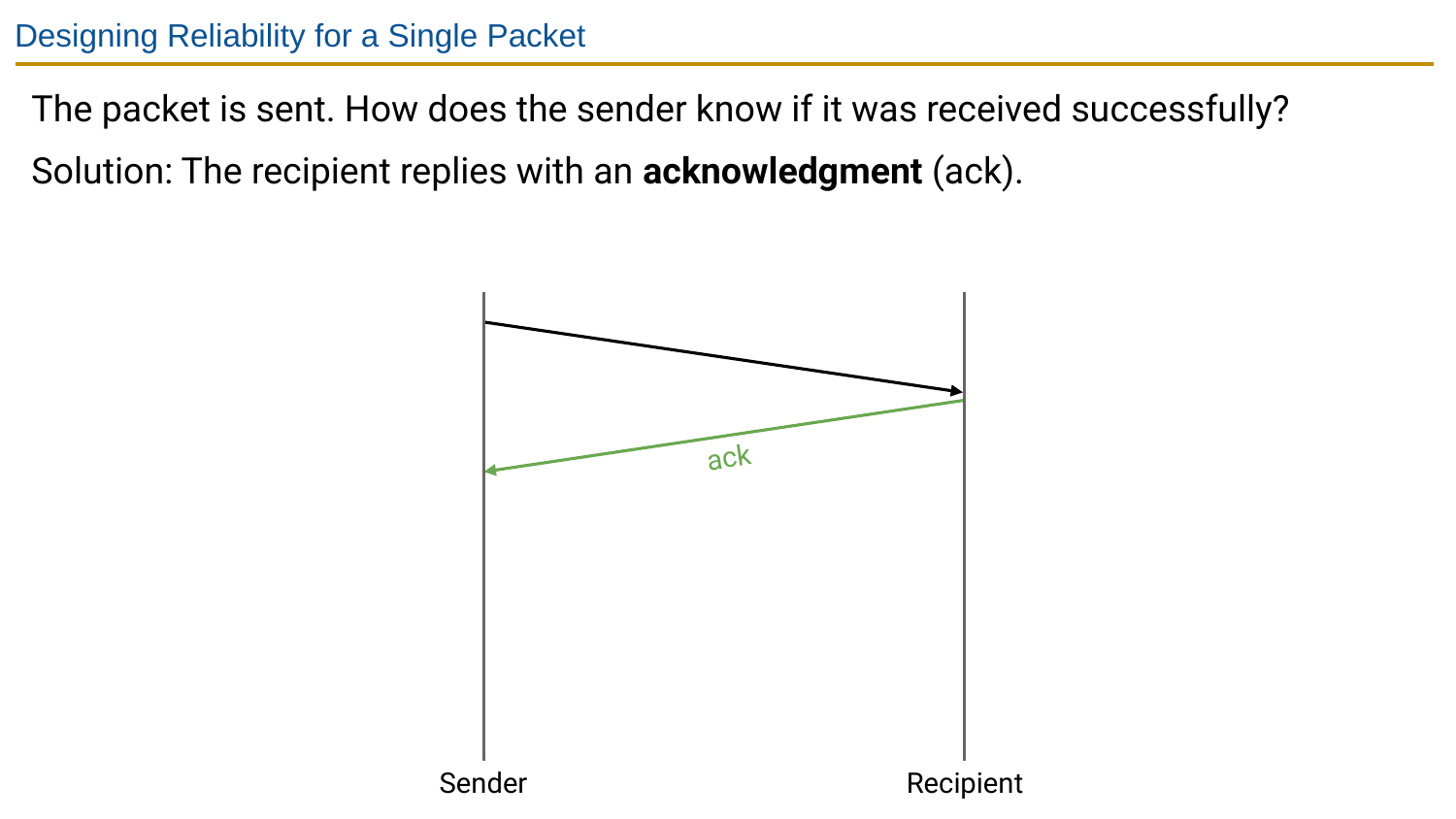

# Designing Reliability for a Single Packet
The packet is sent. How does the sender know if it was received successfully?
Solution: The recipient replies with an acknowledgment (ack).
ack
Sender
Recipient